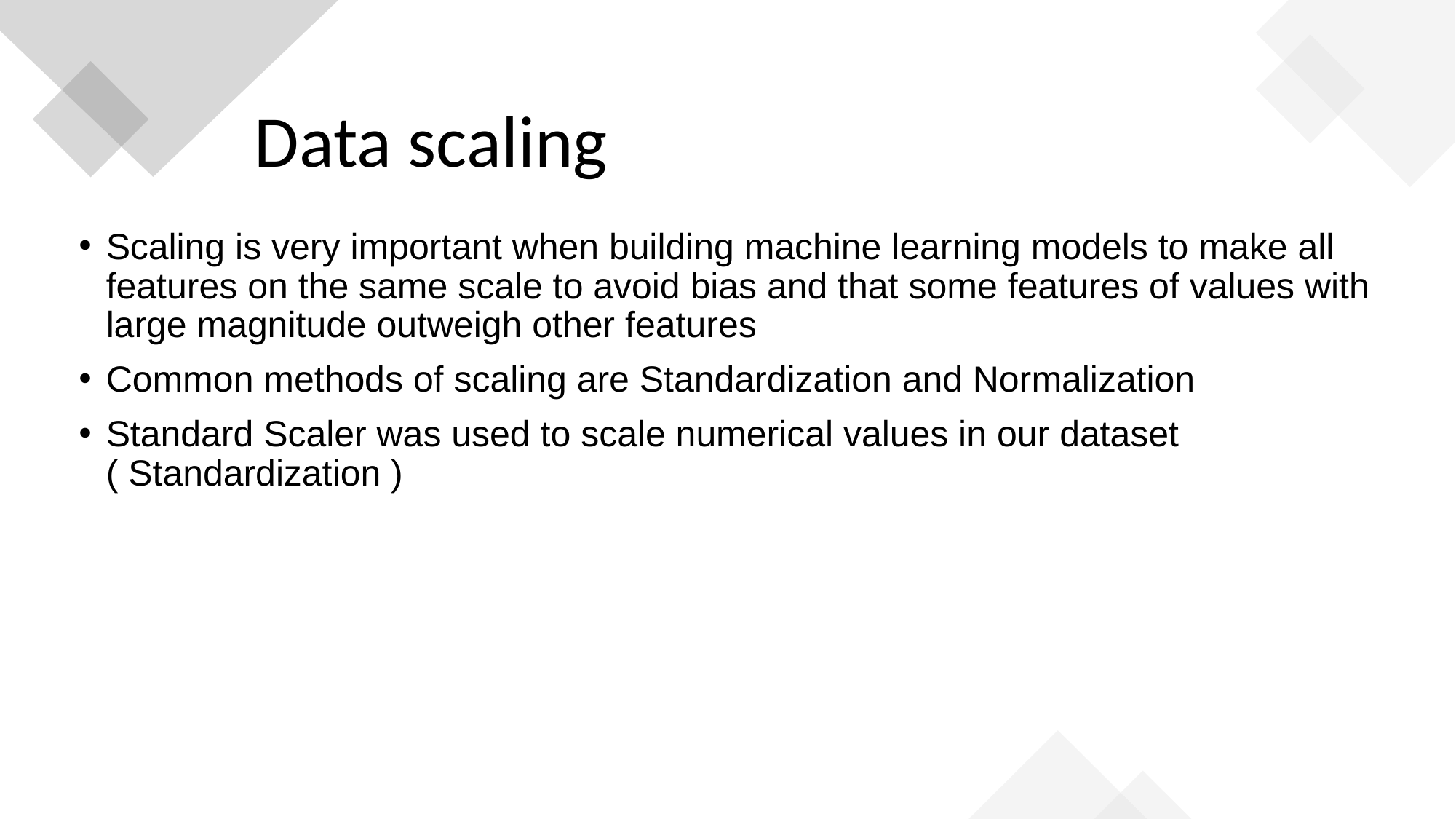

# Data scaling
Scaling is very important when building machine learning models to make all features on the same scale to avoid bias and that some features of values with large magnitude outweigh other features
Common methods of scaling are Standardization and Normalization
Standard Scaler was used to scale numerical values in our dataset ( Standardization )